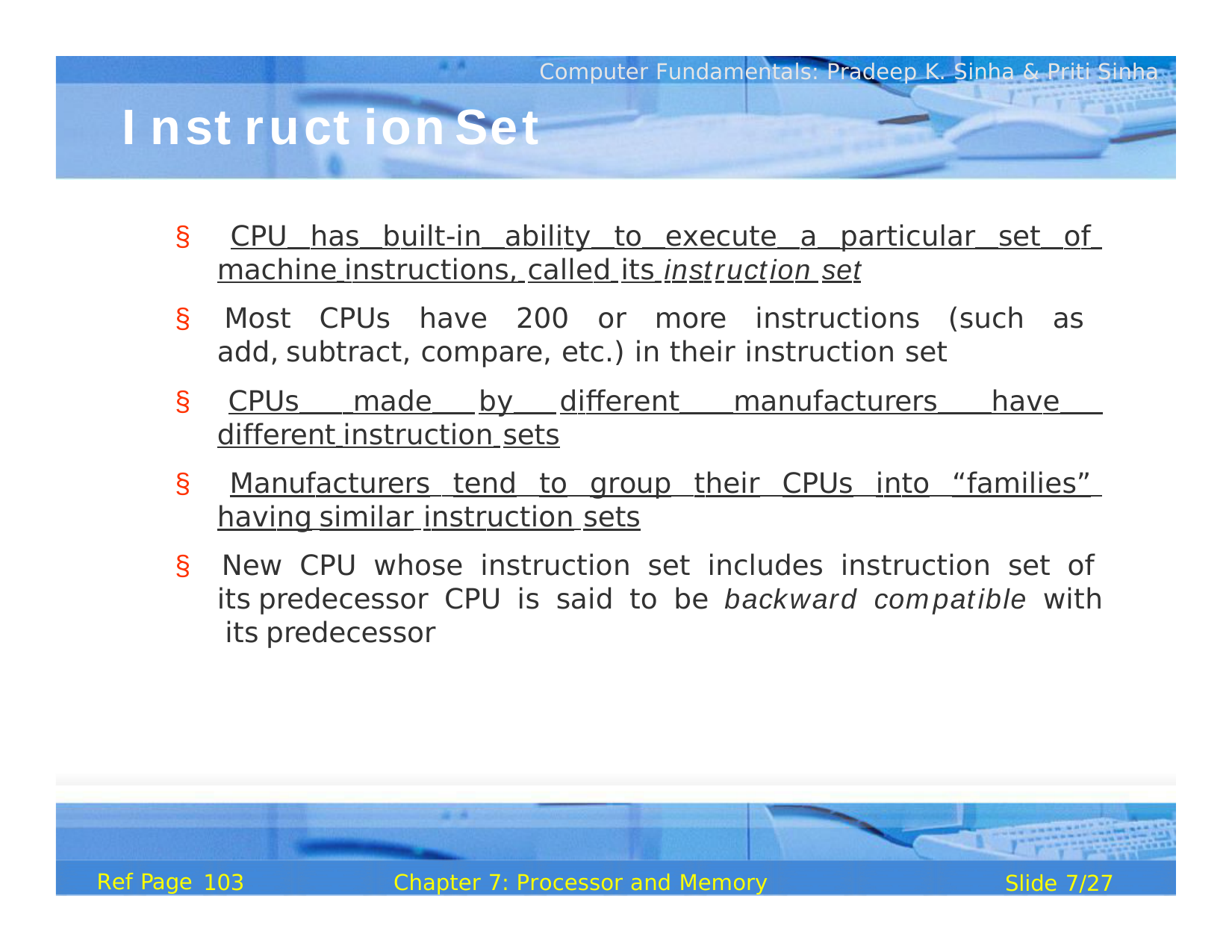

Computer Fundamentals: Pradeep K. Sinha & Priti Sinha
I nst ruct ion	Set
§   CPU  has  built-in  ability  to  execute  a  particular  set  of  machine instructions, called its instruction set
§   Most   CPUs   have   200   or   more   instructions   (such   as   add, subtract, compare, etc.) in their instruction set
§   CPUs     made    by    different     manufacturers     have     different instruction sets
§   Manufacturers  tend  to  group  their  CPUs  into  “families”  having similar instruction sets
§   New  CPU  whose  instruction  set  includes  instruction  set  of  its predecessor  CPU  is  said  to  be  backward  compatible  with  its predecessor

Ref Page
Chapter 7: Processor and Memory
103
Slide 7/27